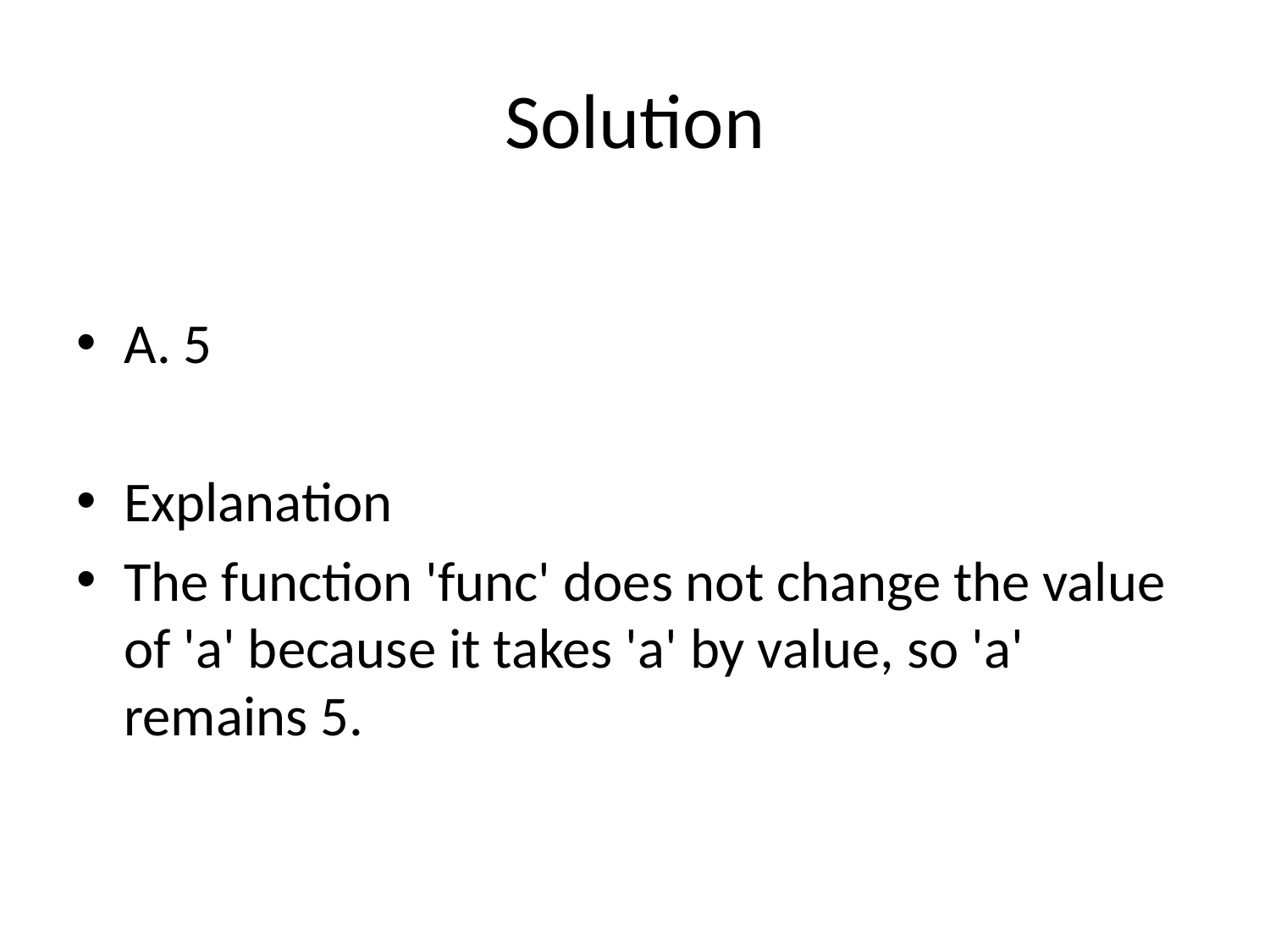

# Solution

A. 5

Explanation
The function 'func' does not change the value of 'a' because it takes 'a' by value, so 'a' remains 5.